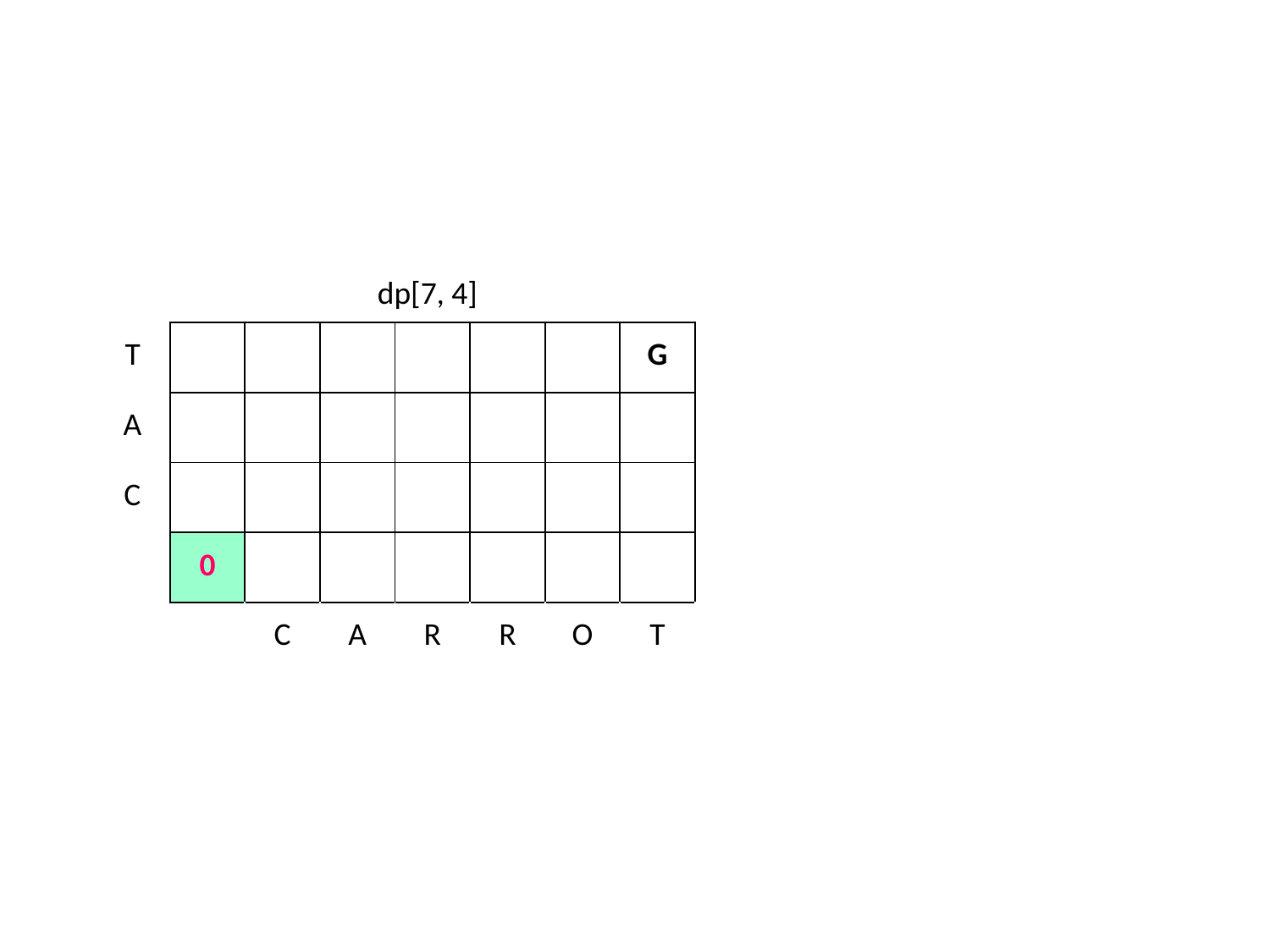

#
dp[7, 4]
| T |  |  |  |  |  |  | G |
| --- | --- | --- | --- | --- | --- | --- | --- |
| A |  |  |  |  |  |  |  |
| C |  |  |  |  |  |  |  |
|  | 0 |  |  |  |  |  |  |
|  |  | C | A | R | R | O | T |